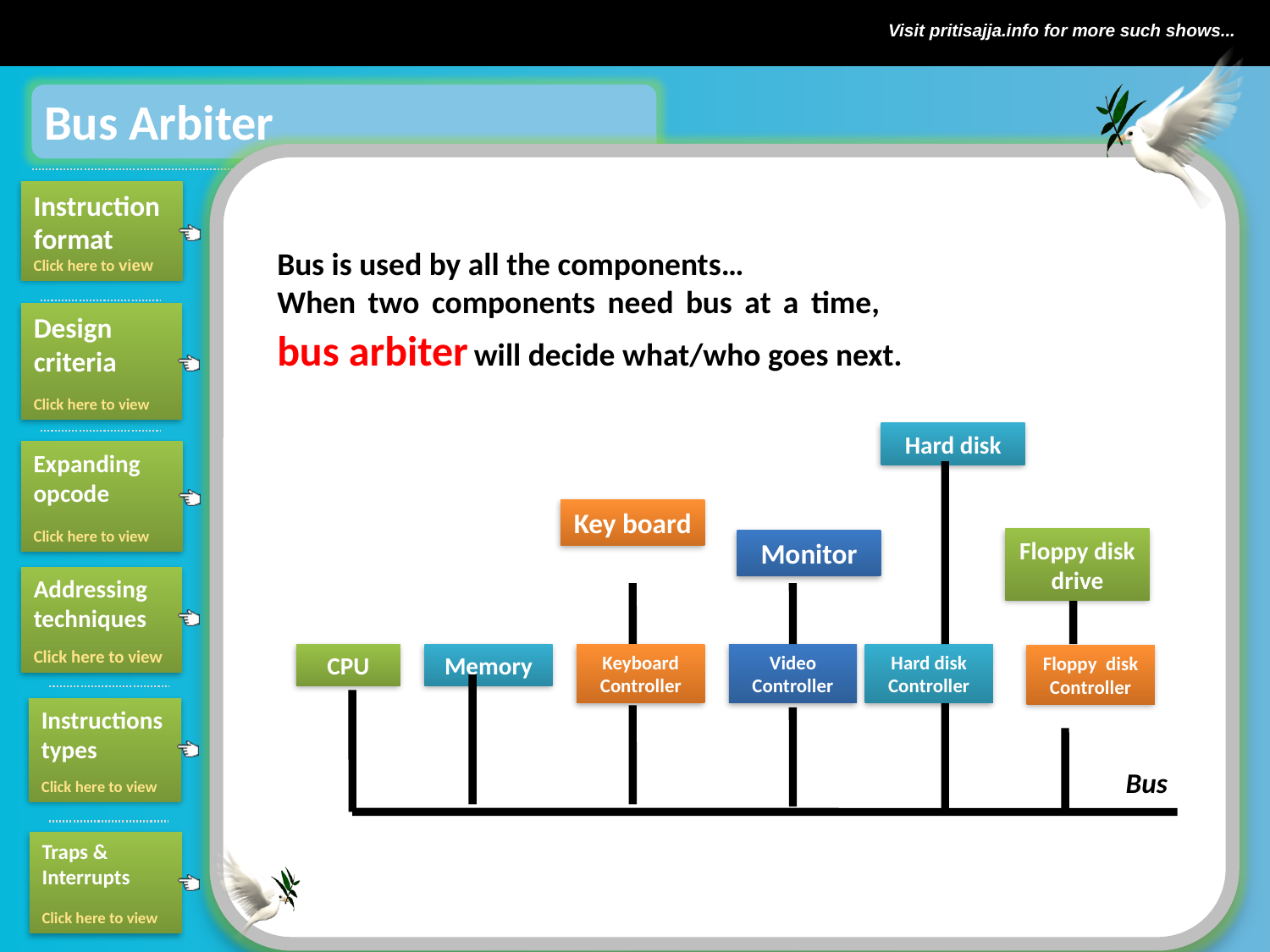

Bus Arbiter
Bus is used by all the components…
When two components need bus at a time,     bus arbiter will decide what/who goes next.
Hard disk

Key board
Floppy disk drive
Monitor

Keyboard Controller
Hard disk Controller
CPU
Memory
Video Controller
Floppy  disk Controller

Bus